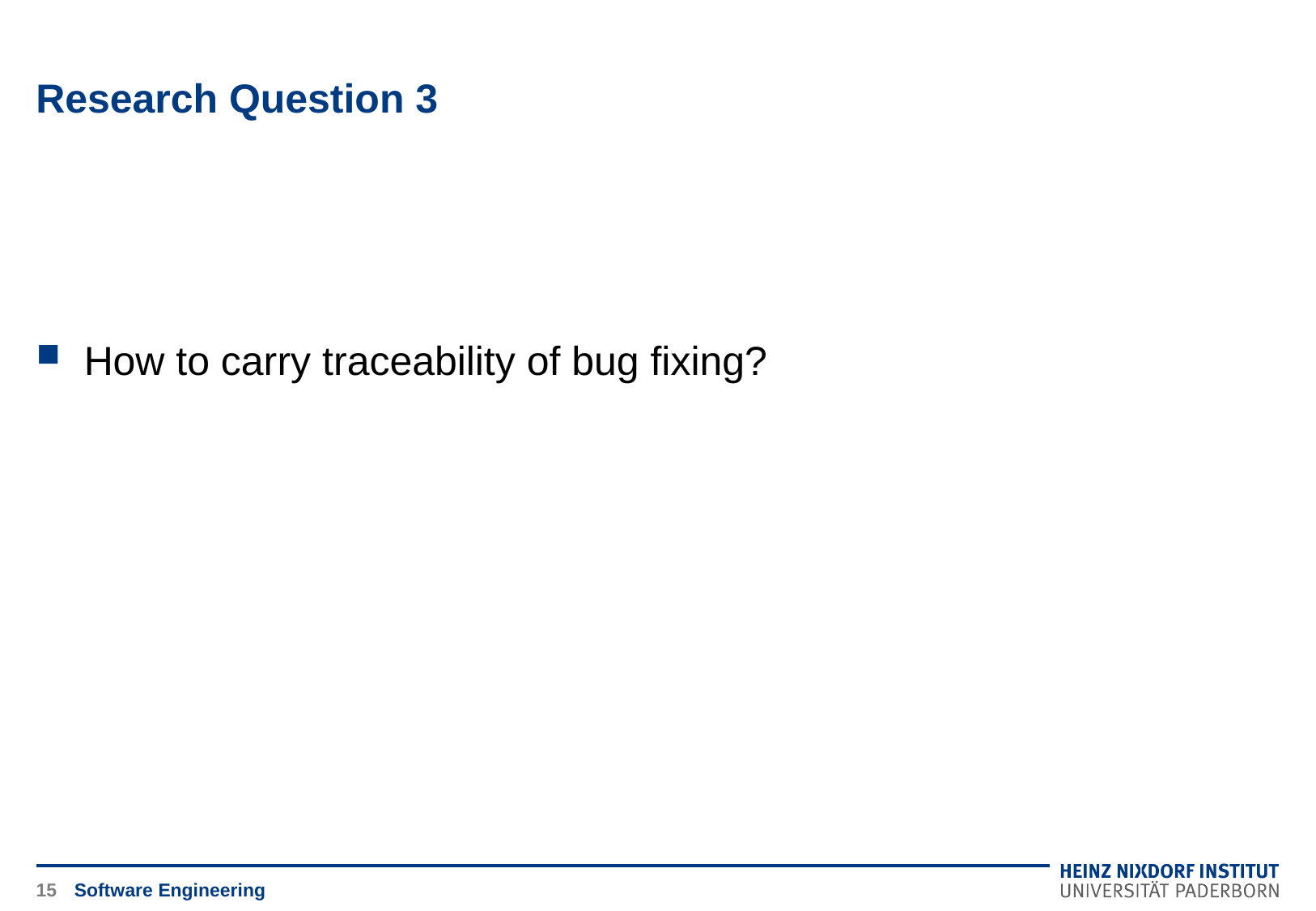

# Research Question 3

How to carry traceability of bug fixing?
15
Software Engineering